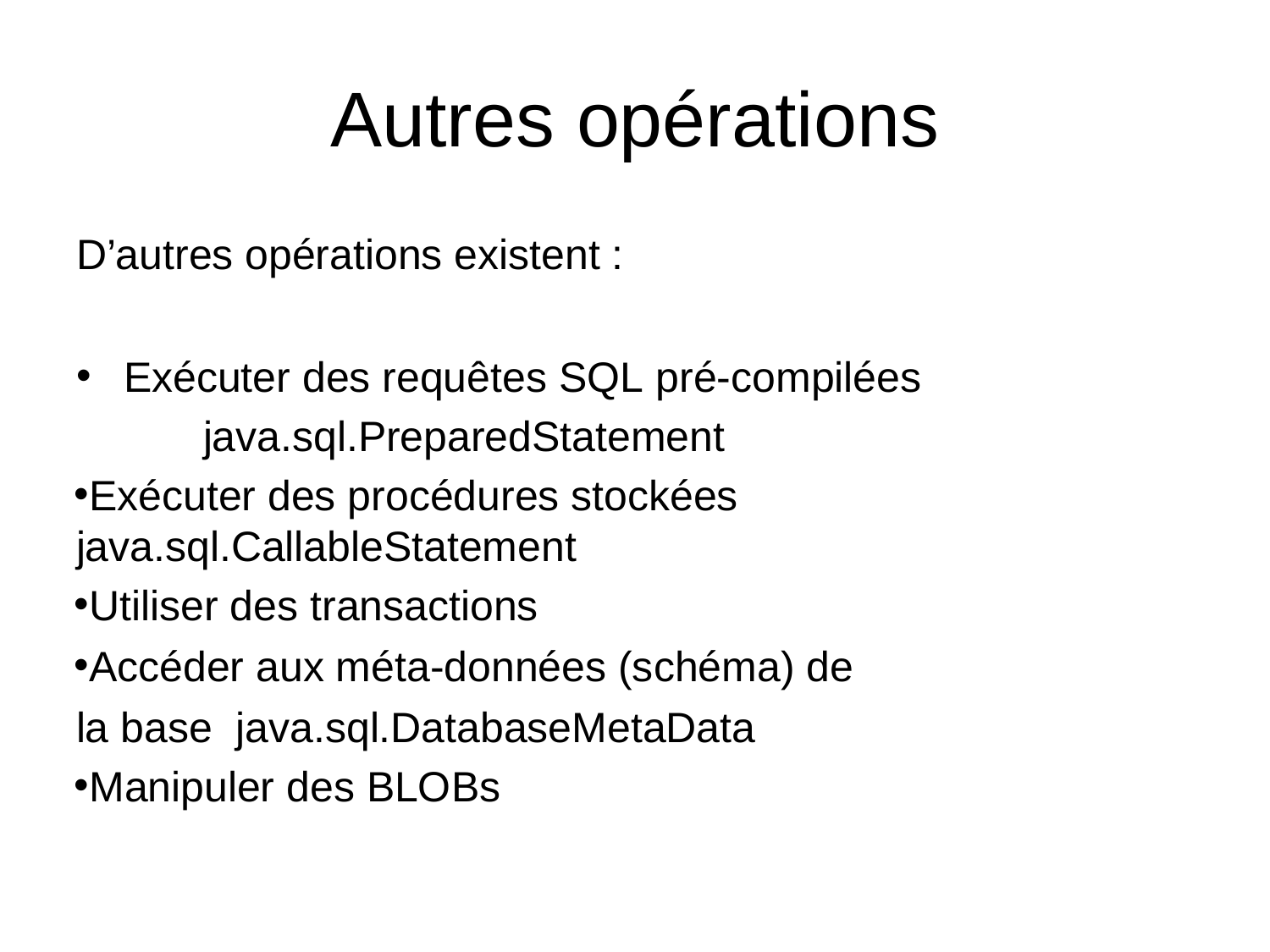

# Autres opérations
D’autres opérations existent :

Exécuter des requêtes SQL pré-compilées
java.sql.PreparedStatement
Exécuter des procédures stockées java.sql.CallableStatement
Utiliser des transactions
Accéder aux méta-données (schéma) de la base  java.sql.DatabaseMetaData
Manipuler des BLOBs